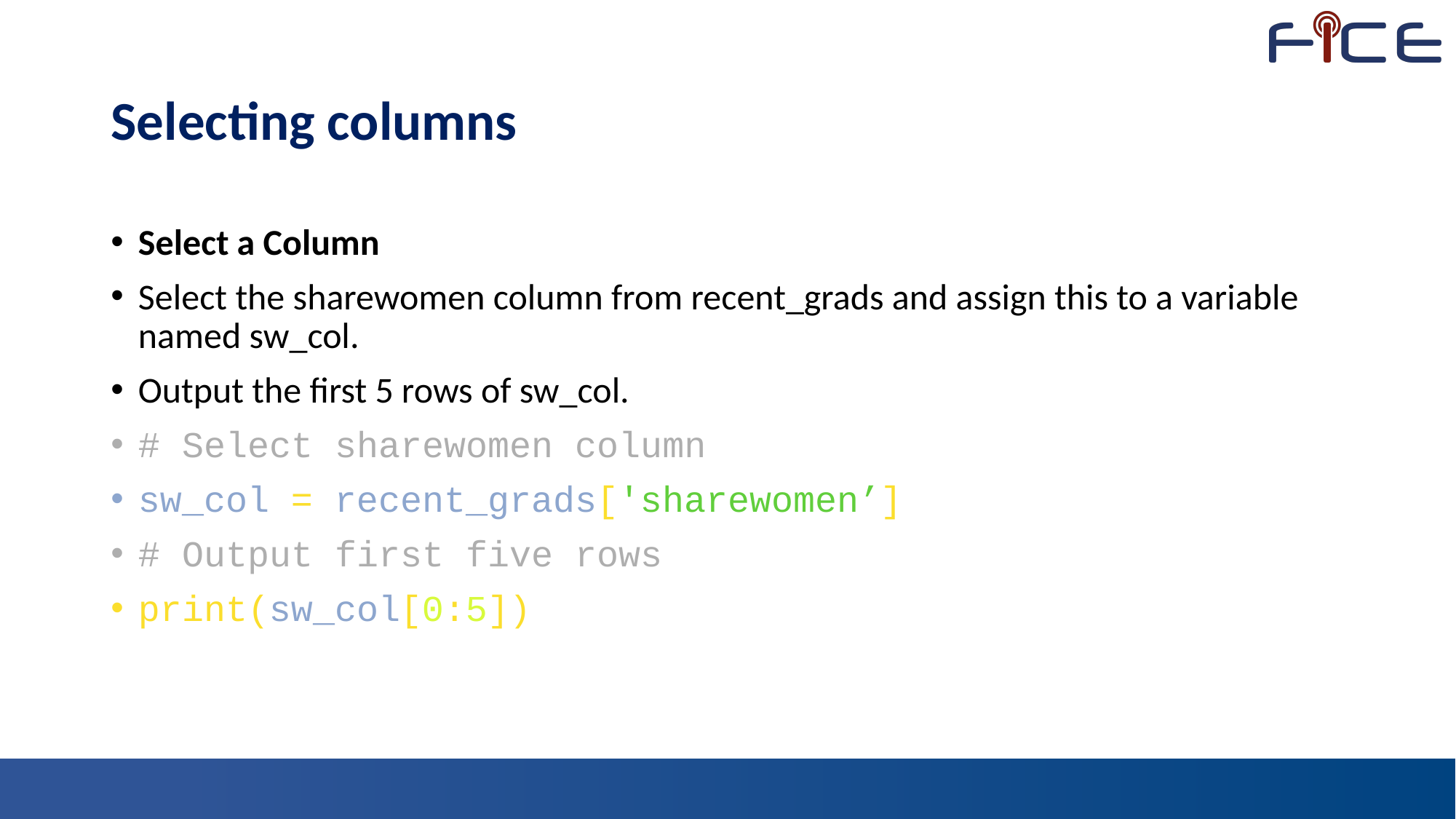

# Selecting columns
Select a Column
Select the sharewomen column from recent_grads and assign this to a variable named sw_col.
Output the first 5 rows of sw_col.
# Select sharewomen column
sw_col = recent_grads['sharewomen’]
# Output first five rows
print(sw_col[0:5])